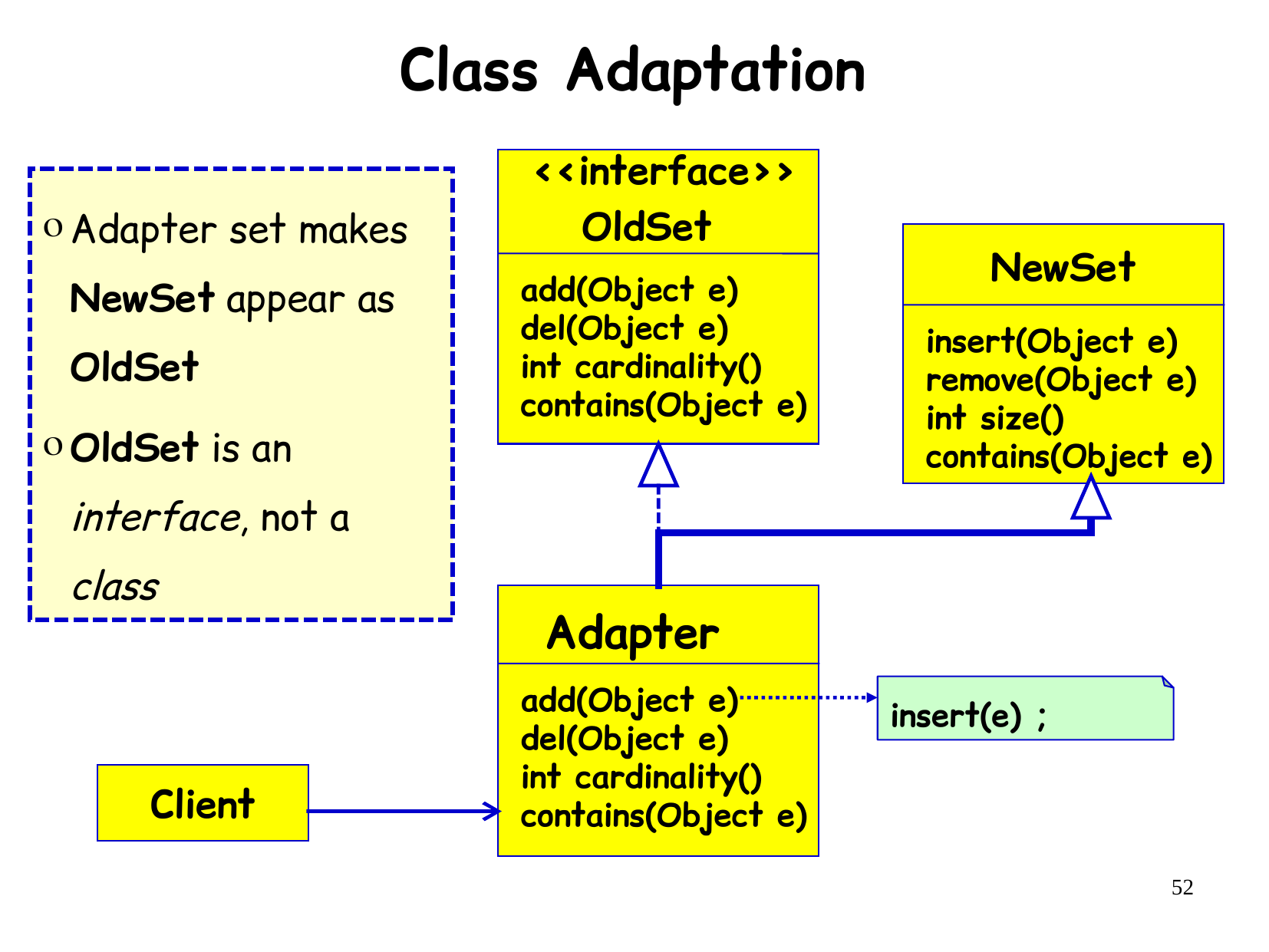

# Class Adaptation
<<interface>>
   OldSet

NewSet

add(Object e)
del(Object e)
int cardinality()
contains(Object e)

insert(Object e)
remove(Object e)
int size()
contains(Object e)

Adapter

add(Object e)
del(Object e)
int cardinality()
contains(Object e)
insert(e) ;

Client

Adapter set makes NewSet appear as OldSet
OldSet is an interface, not a class